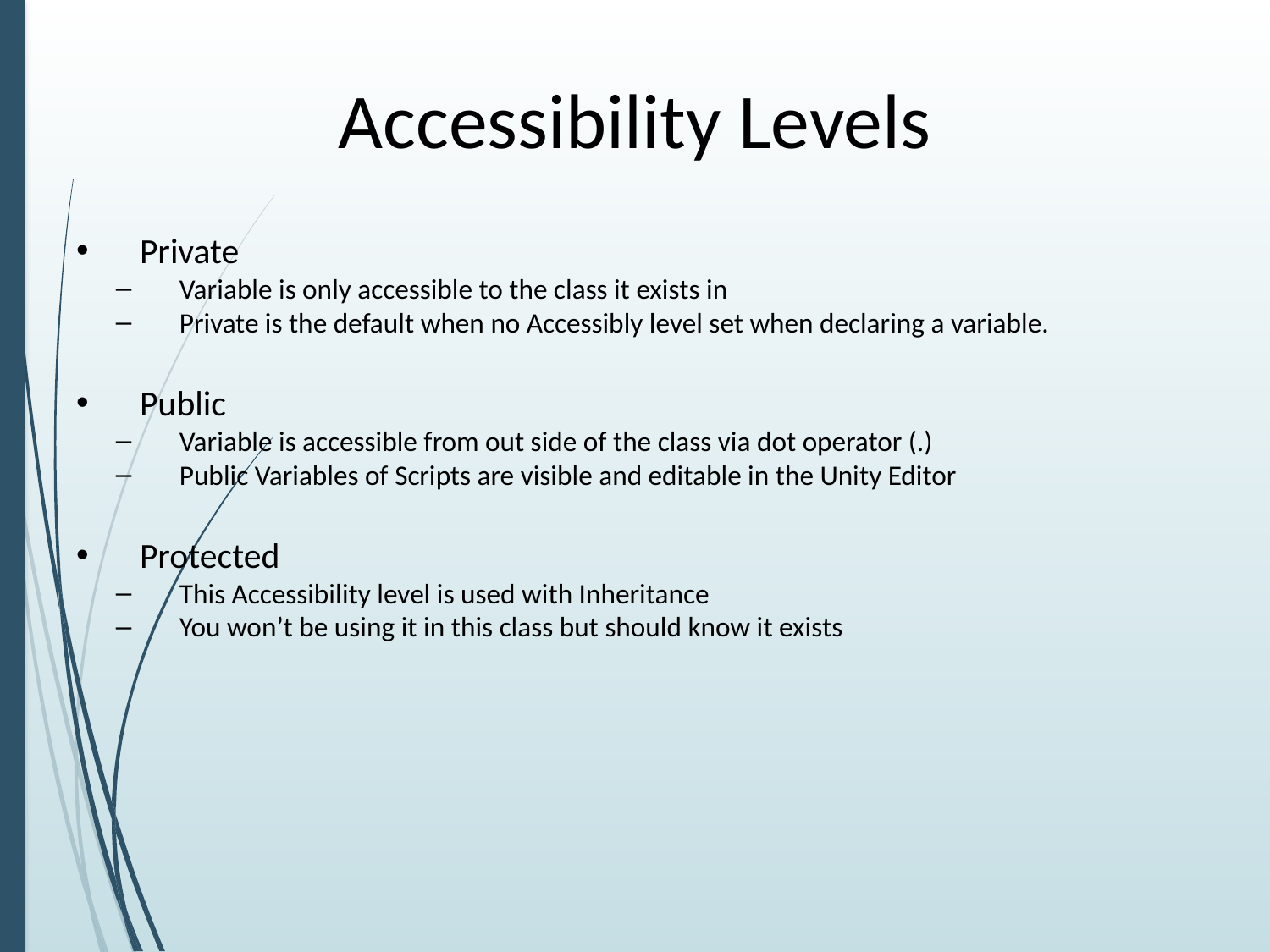

# Accessibility Levels
Private
Variable is only accessible to the class it exists in
Private is the default when no Accessibly level set when declaring a variable.

Public
Variable is accessible from out side of the class via dot operator (.)
Public Variables of Scripts are visible and editable in the Unity Editor

Protected
This Accessibility level is used with Inheritance
You won’t be using it in this class but should know it exists